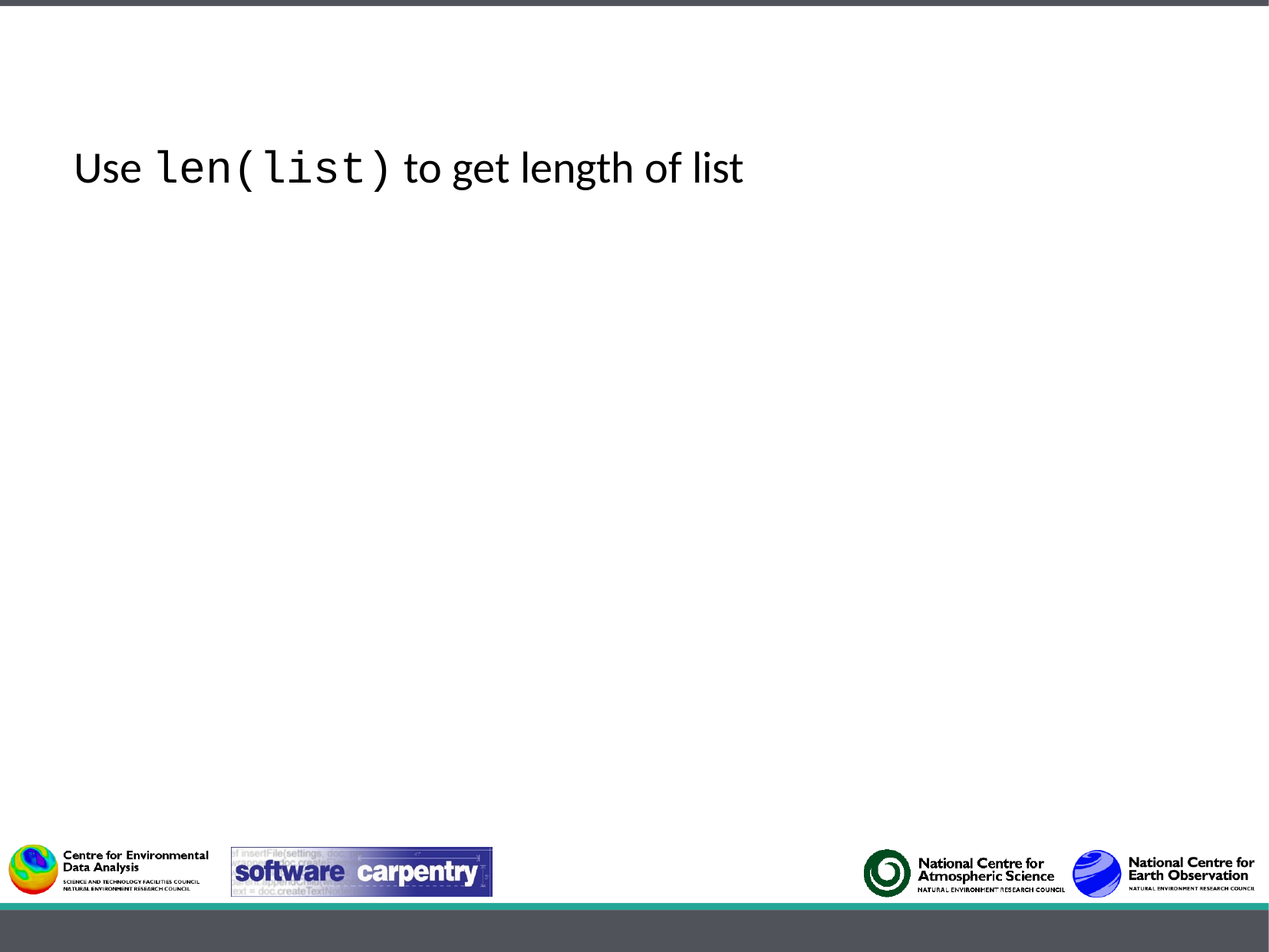

Use len(list) to get length of list